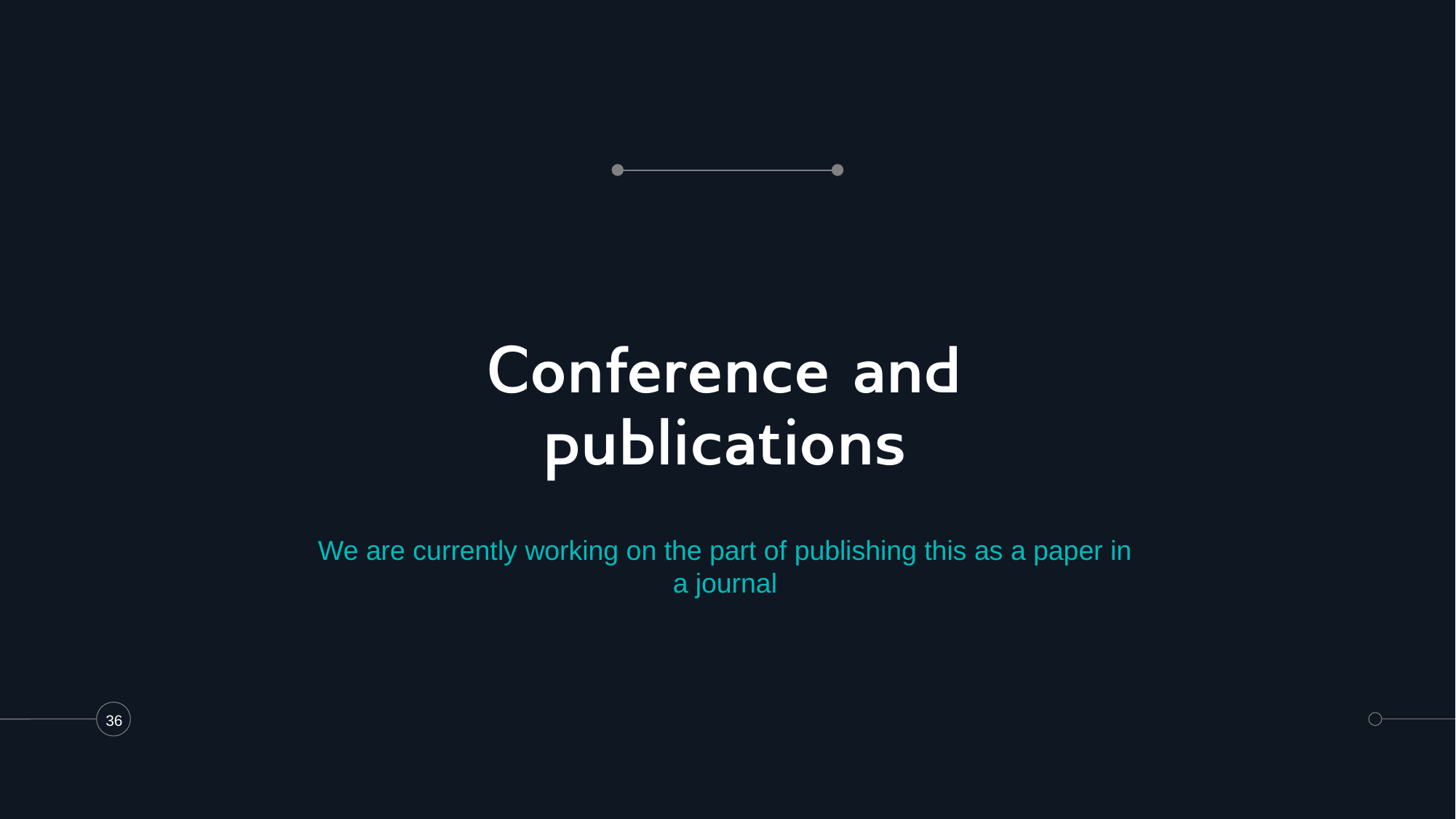

# Conference and publications
We are currently working on the part of publishing this as a paper in a journal
36